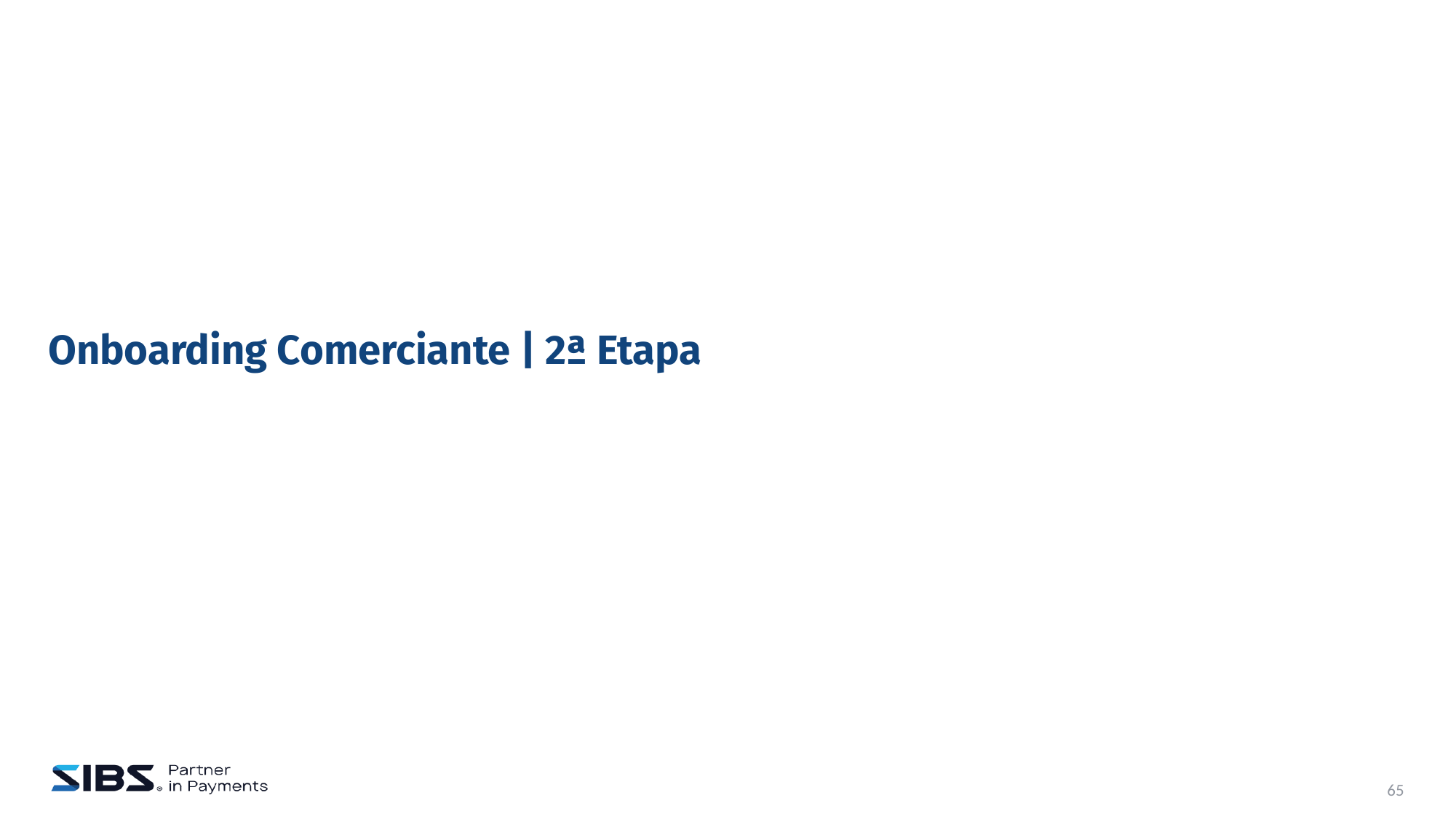

# Onboarding Comerciante | 2ª Etapa
65